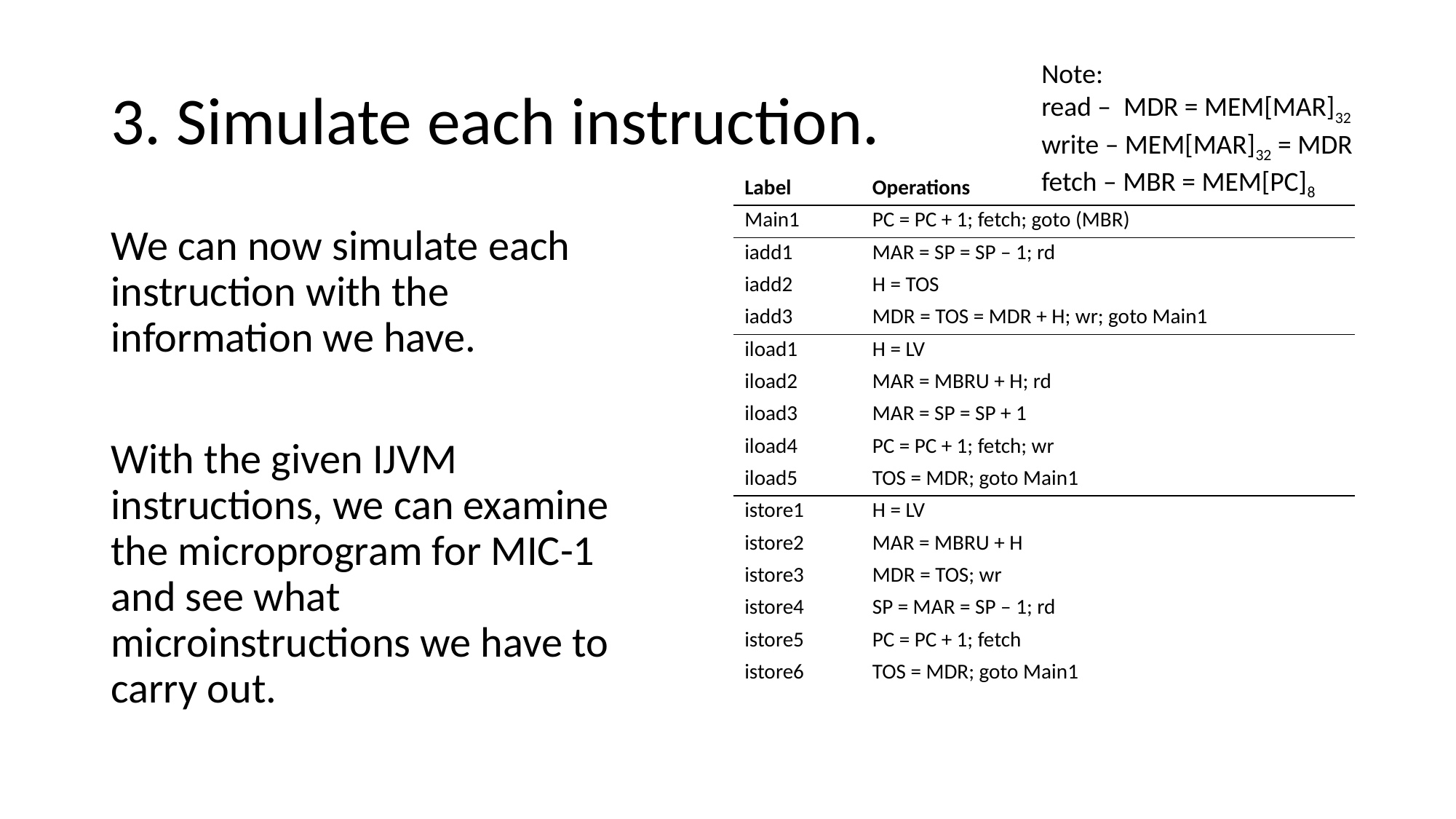

# 3. Simulate each instruction.
Note:
read –  MDR = MEM[MAR]32
write – MEM[MAR]32 = MDR
fetch – MBR = MEM[PC]8
| Label | Operations |
| --- | --- |
| Main1 | PC = PC + 1; fetch; goto (MBR) |
| iadd1 | MAR = SP = SP – 1; rd |
| iadd2 | H = TOS |
| iadd3 | MDR = TOS = MDR + H; wr; goto Main1 |
| iload1 | H = LV |
| iload2 | MAR = MBRU + H; rd |
| iload3 | MAR = SP = SP + 1 |
| iload4 | PC = PC + 1; fetch; wr |
| iload5 | TOS = MDR; goto Main1 |
| istore1 | H = LV |
| istore2 | MAR = MBRU + H |
| istore3 | MDR = TOS; wr |
| istore4 | SP = MAR = SP – 1; rd |
| istore5 | PC = PC + 1; fetch |
| istore6 | TOS = MDR; goto Main1 |
We can now simulate each instruction with the information we have.

With the given IJVM instructions, we can examine the microprogram for MIC-1 and see what microinstructions we have to carry out.